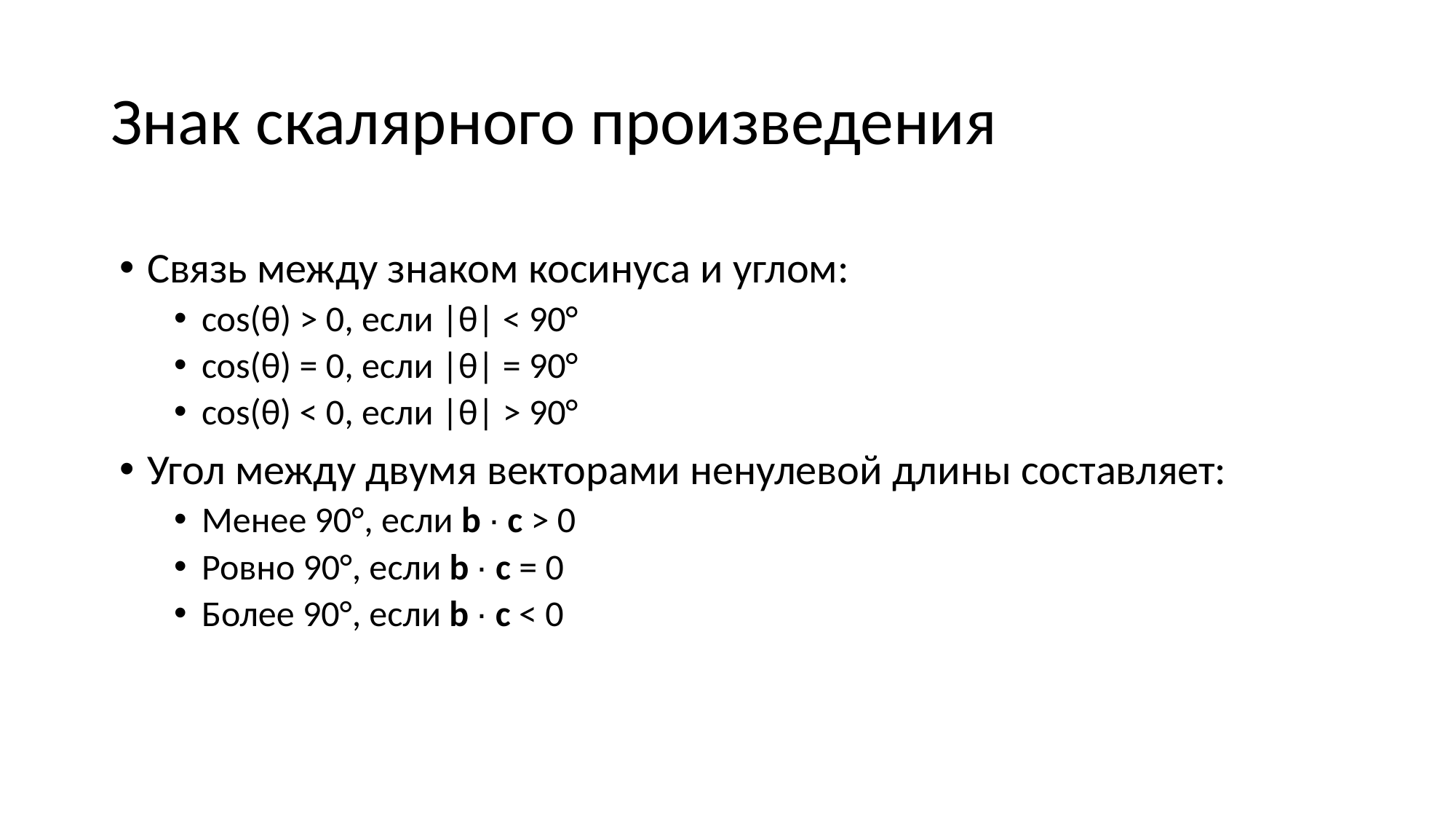

# Знак скалярного произведения
Связь между знаком косинуса и углом:
cos(θ) > 0, если |θ| < 90°
cos(θ) = 0, если |θ| = 90°
cos(θ) < 0, если |θ| > 90°
Угол между двумя векторами ненулевой длины составляет:
Менее 90°, если b ∙ c > 0
Ровно 90°, если b ∙ c = 0
Более 90°, если b ∙ c < 0